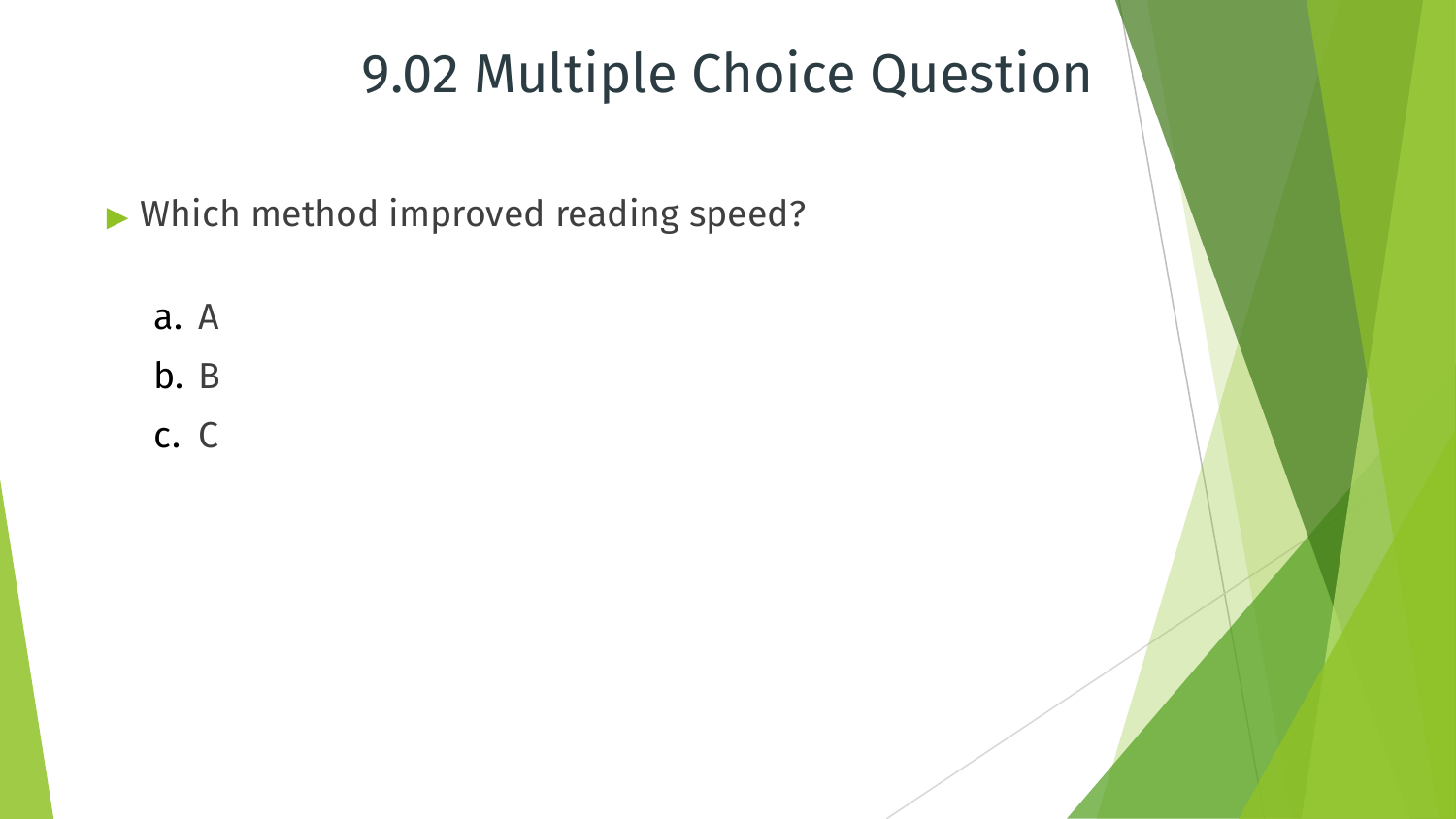

# 9.02 Multiple Choice Question
Which method improved reading speed?

 A
 B
 C